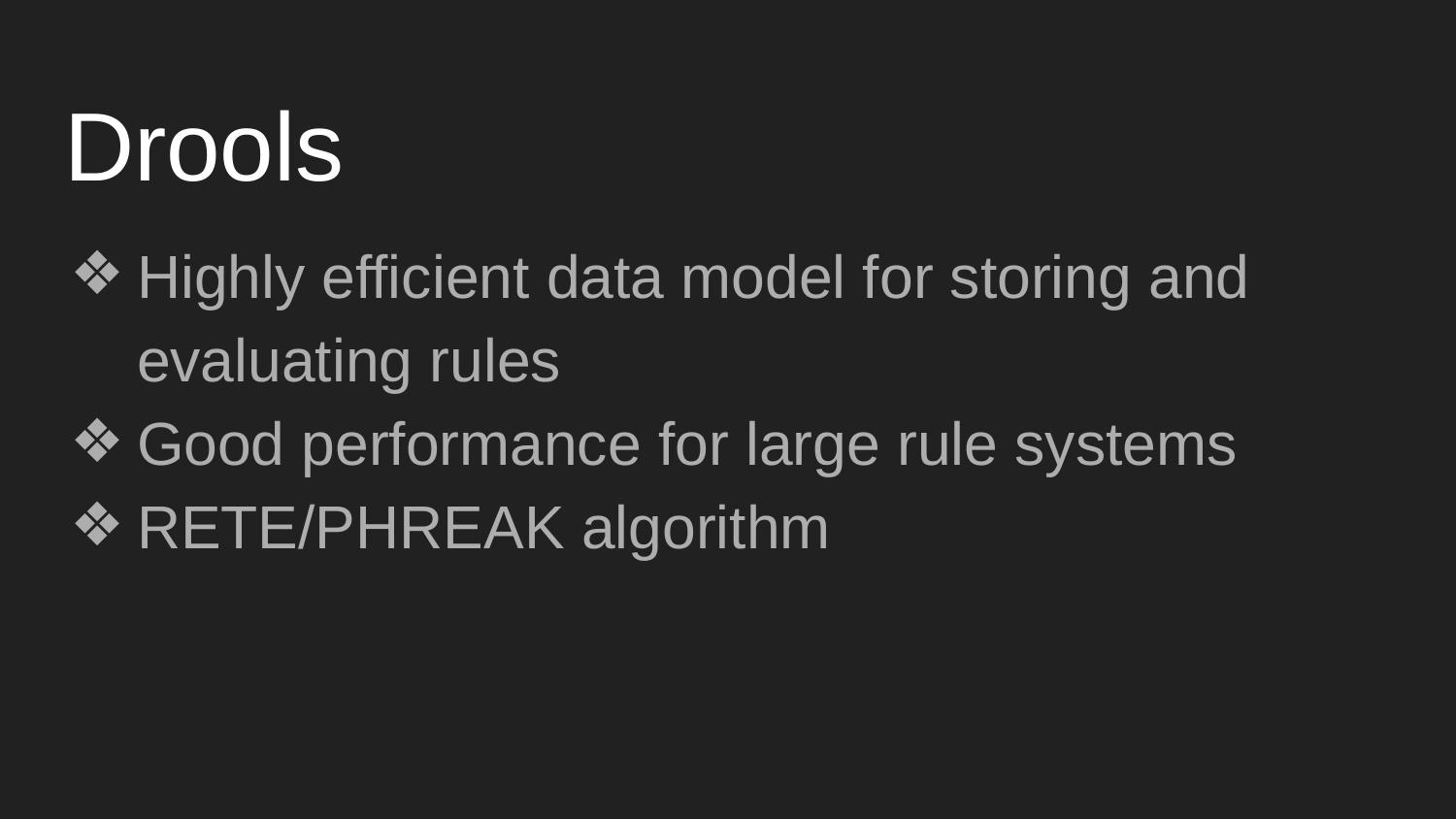

# Drools
Highly efficient data model for storing and evaluating rules
Good performance for large rule systems
RETE/PHREAK algorithm